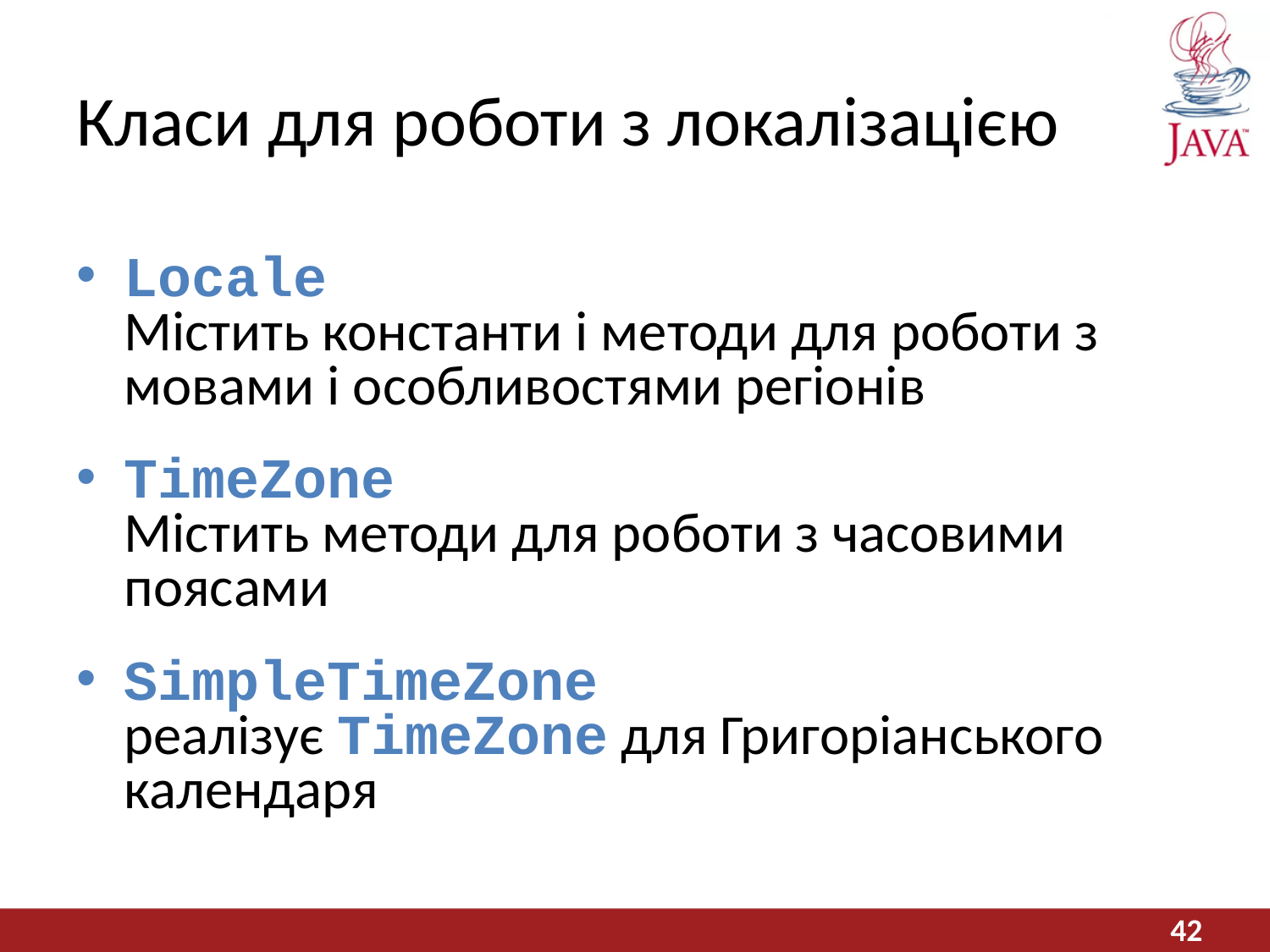

# Класи для роботи з локалізацією
Locale
Містить константи і методи для роботи з мовами і особливостями регіонів
TimeZone
Містить методи для роботи з часовими поясами
SimpleTimeZone
реалізує TimeZone для Григоріанського календаря